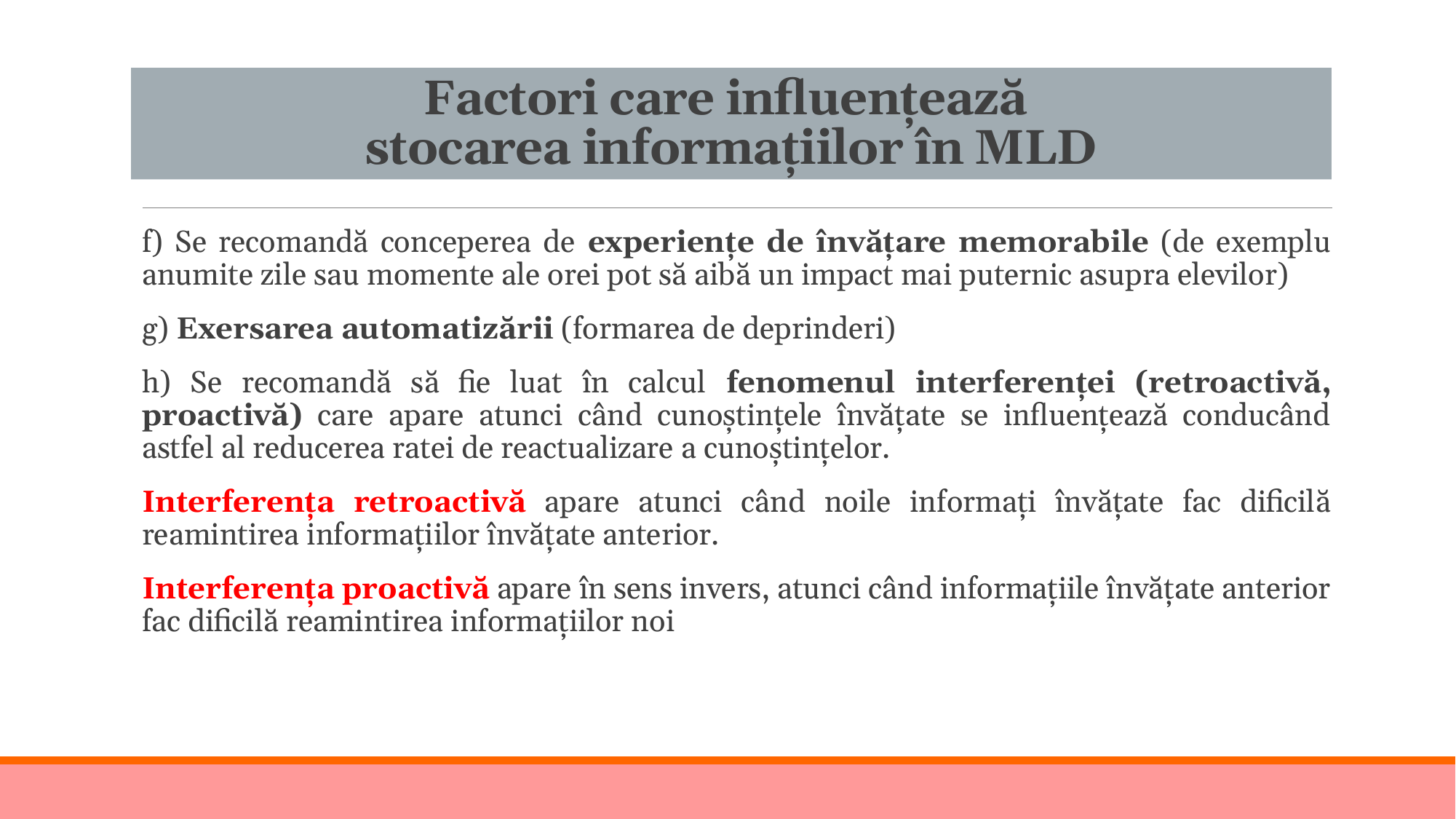

# Factori care influențează stocarea informațiilor în MLD
f) Se recomandă conceperea de experiențe de învățare memorabile (de exemplu anumite zile sau momente ale orei pot să aibă un impact mai puternic asupra elevilor)
g) Exersarea automatizării (formarea de deprinderi)
h) Se recomandă să fie luat în calcul fenomenul interferenței (retroactivă, proactivă) care apare atunci când cunoștințele învățate se influențează conducând astfel al reducerea ratei de reactualizare a cunoștințelor.
Interferența retroactivă apare atunci când noile informați învățate fac dificilă reamintirea informațiilor învățate anterior.
Interferența proactivă apare în sens invers, atunci când informațiile învățate anterior fac dificilă reamintirea informațiilor noi